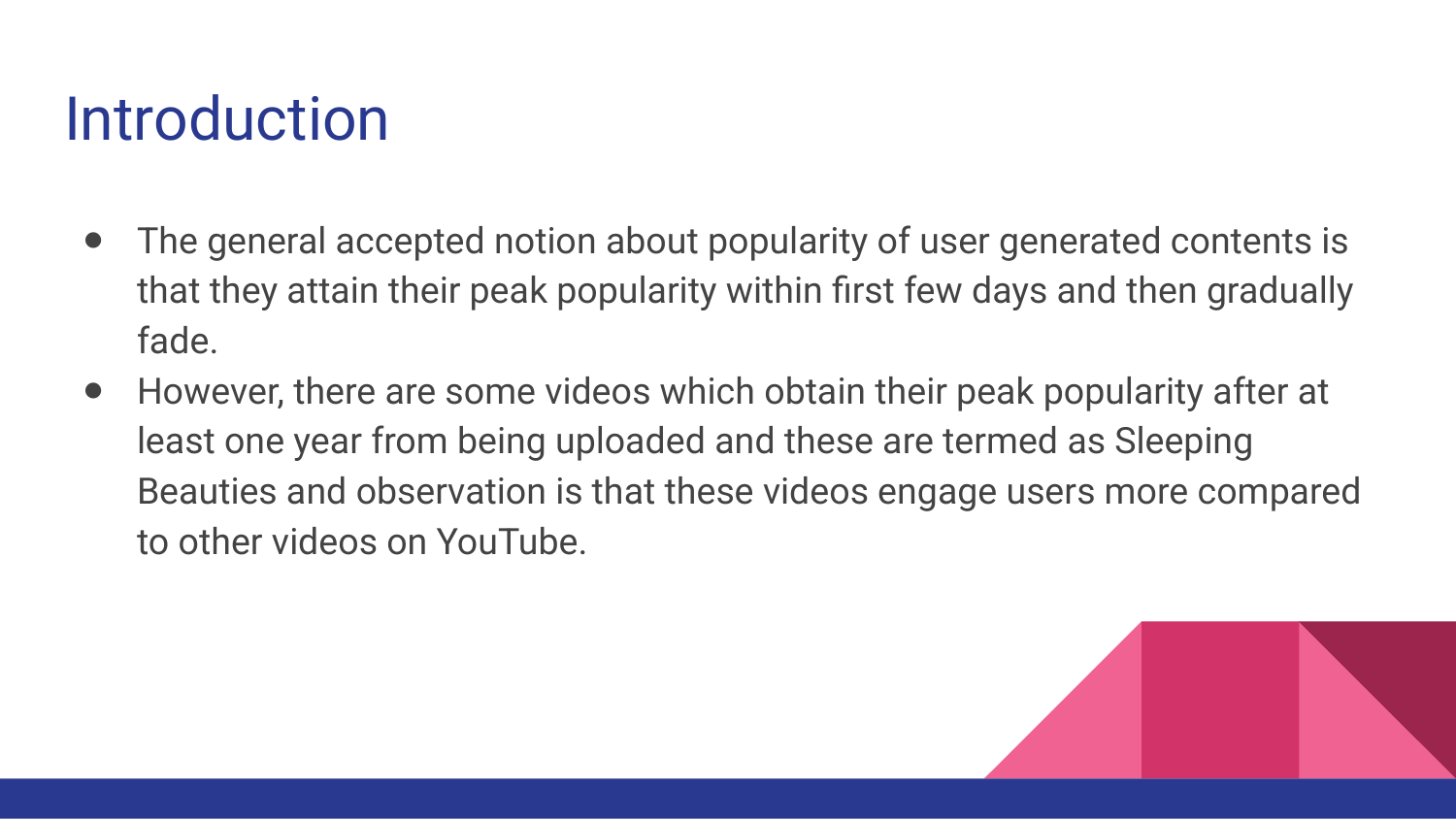

# Introduction
The general accepted notion about popularity of user generated contents is that they attain their peak popularity within first few days and then gradually fade.
However, there are some videos which obtain their peak popularity after at least one year from being uploaded and these are termed as Sleeping Beauties and observation is that these videos engage users more compared to other videos on YouTube.